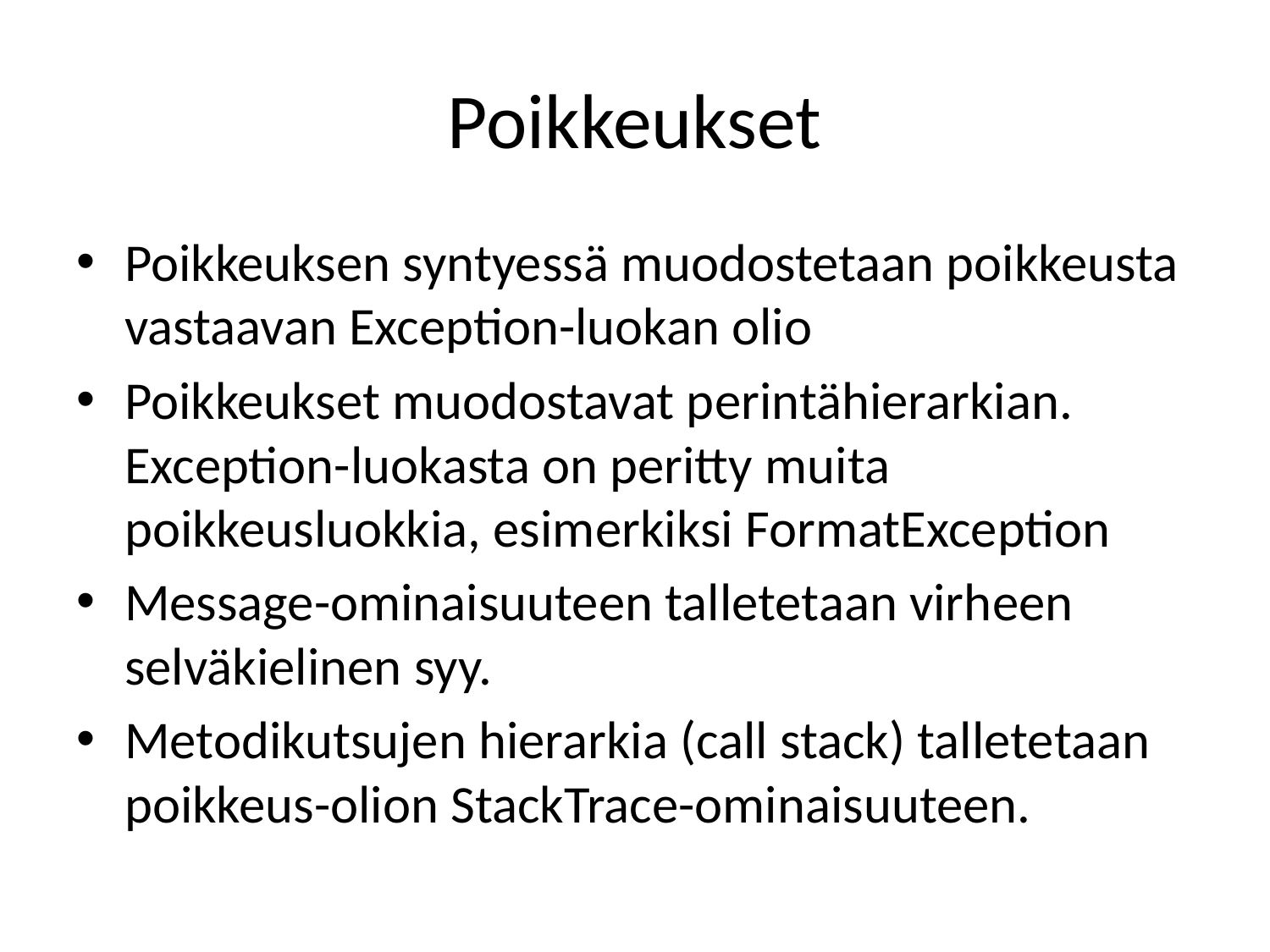

# Poikkeukset
Poikkeuksen syntyessä muodostetaan poikkeusta vastaavan Exception-luokan olio
Poikkeukset muodostavat perintähierarkian. Exception-luokasta on peritty muita poikkeusluokkia, esimerkiksi FormatException
Message-ominaisuuteen talletetaan virheen selväkielinen syy.
Metodikutsujen hierarkia (call stack) talletetaan poikkeus-olion StackTrace-ominaisuuteen.